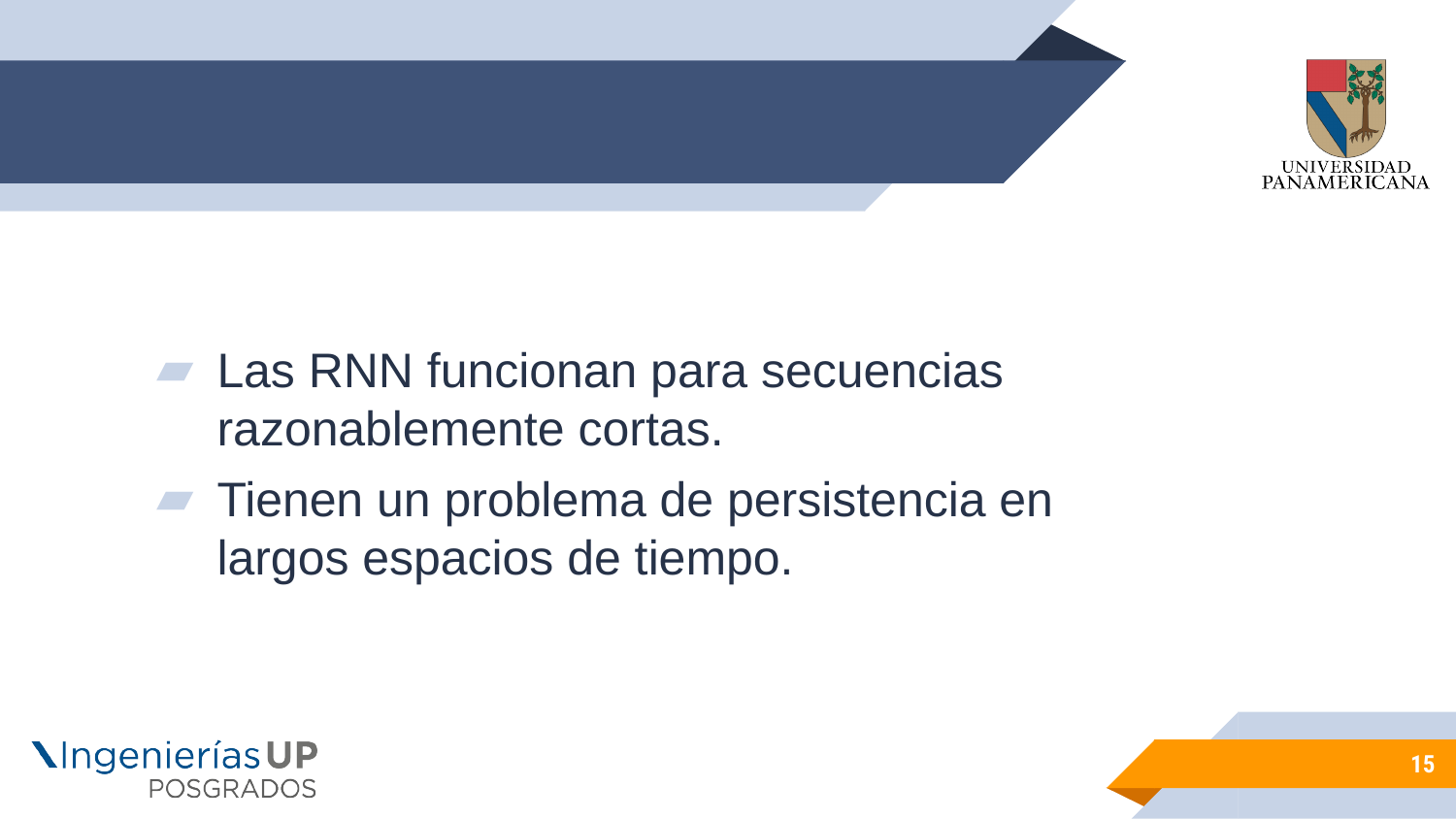

#
Las RNN funcionan para secuencias razonablemente cortas.
Tienen un problema de persistencia en largos espacios de tiempo.
15